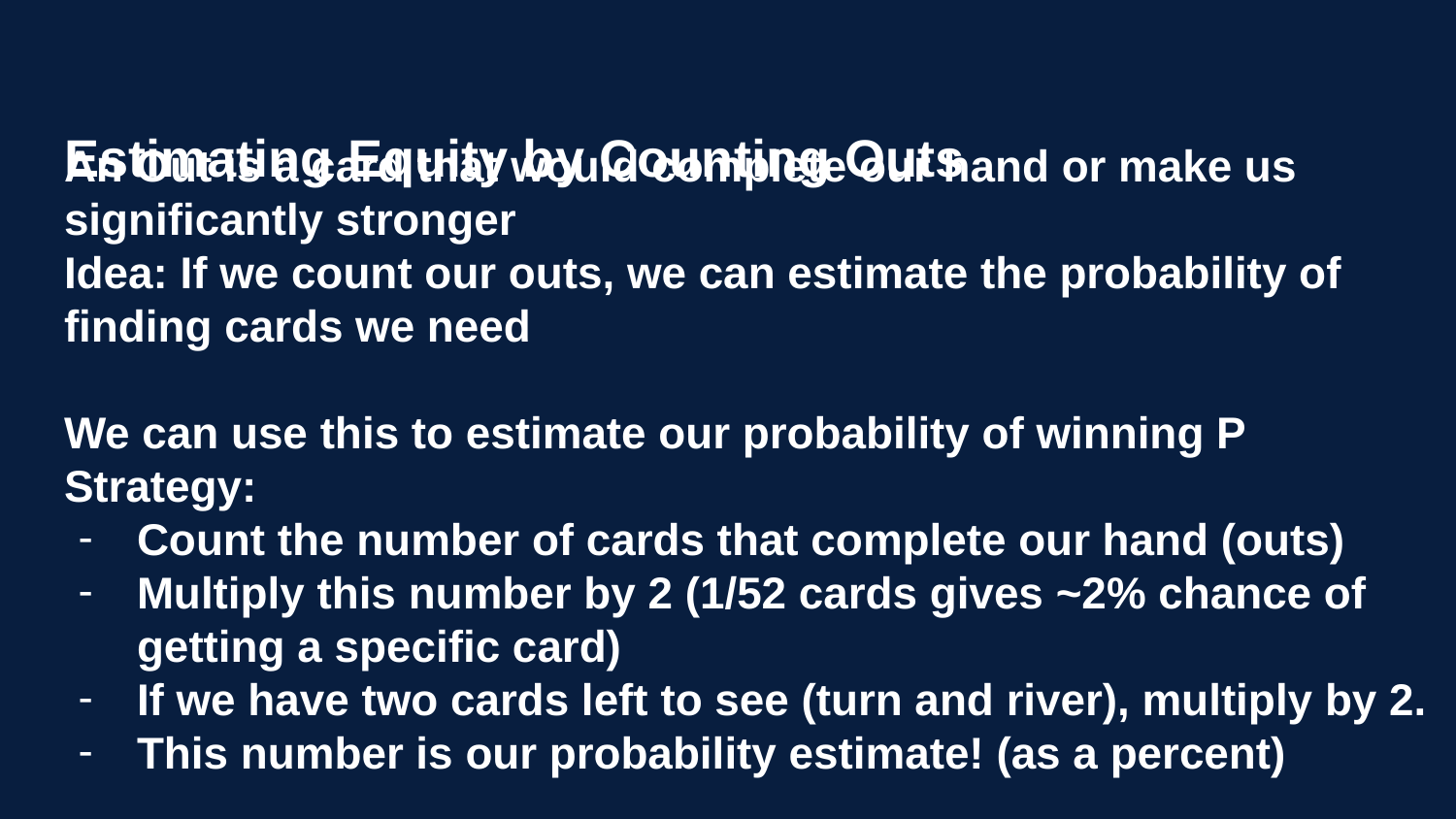

# Estimating Equity by Counting Outs
An Out is a card that would complete our hand or make us significantly stronger
Idea: If we count our outs, we can estimate the probability of finding cards we need

We can use this to estimate our probability of winning P
Strategy:
Count the number of cards that complete our hand (outs)
Multiply this number by 2 (1/52 cards gives ~2% chance of getting a specific card)
If we have two cards left to see (turn and river), multiply by 2.
This number is our probability estimate! (as a percent)